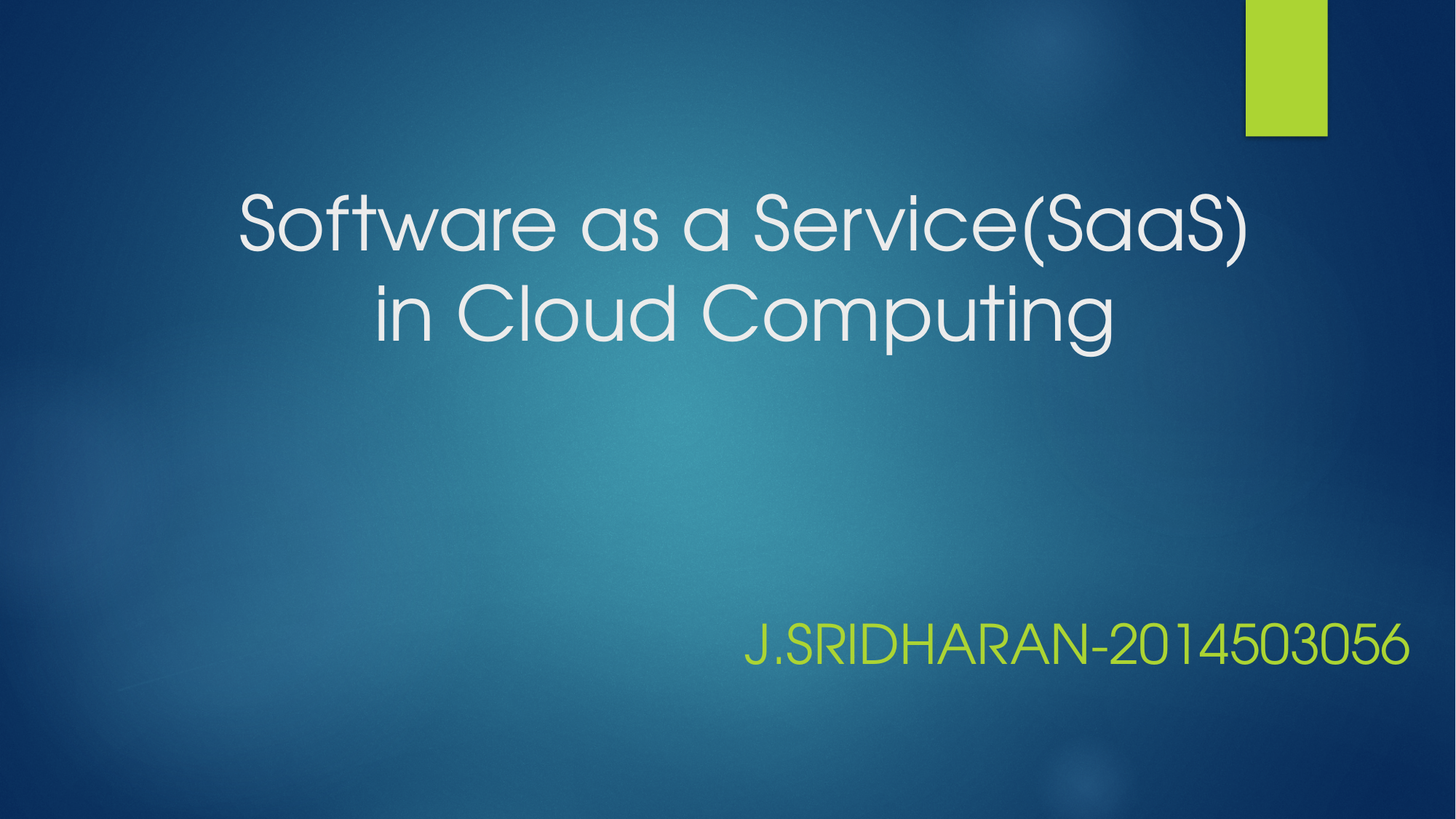

# Software as a Service(SaaS) in Cloud Computing

J.SRIDHARAN-2014503056